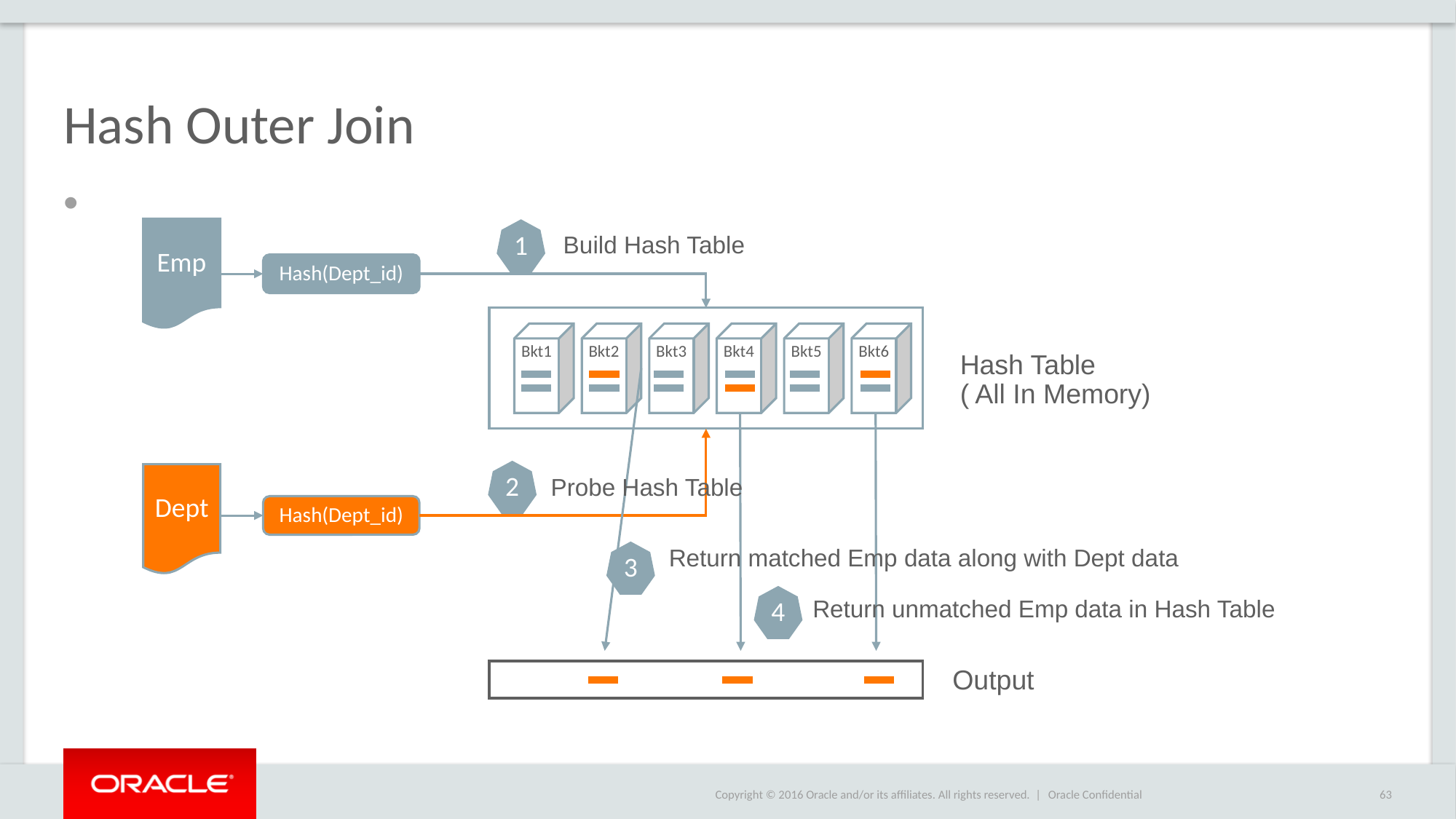

# Hash Outer Join

Emp
1
Build Hash Table
Hash(Dept_id)

Bkt1
Bkt2
Bkt3
Bkt4
Bkt5
Bkt6
Hash Table
( All In Memory)
2
Dept
Probe Hash Table
Hash(Dept_id)
3
Return matched Emp data along with Dept data
4
Return unmatched Emp data in Hash Table

Output
Oracle Confidential
63